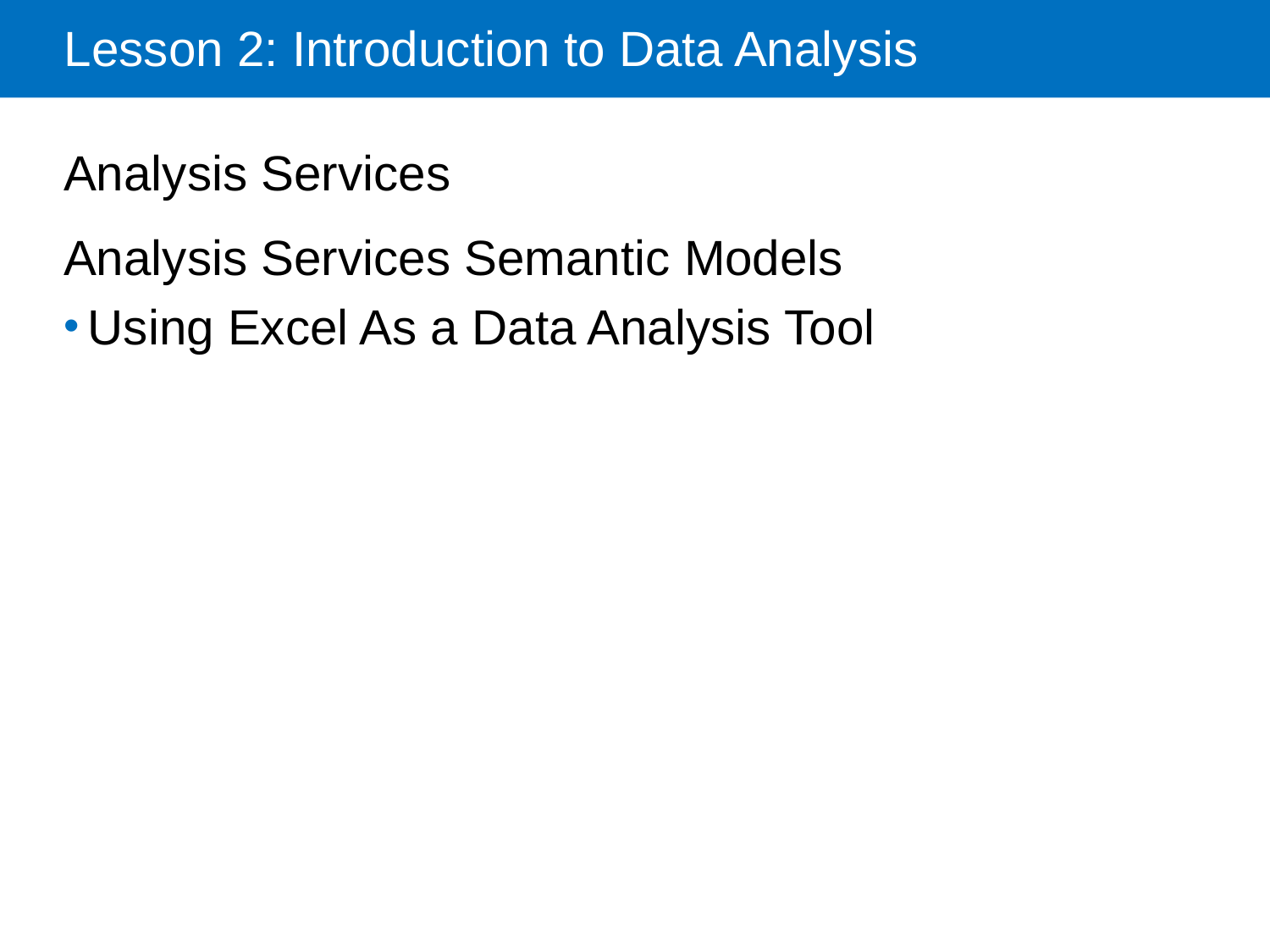

# Lesson 2: Introduction to Data Analysis
Analysis Services
Analysis Services Semantic Models
Using Excel As a Data Analysis Tool